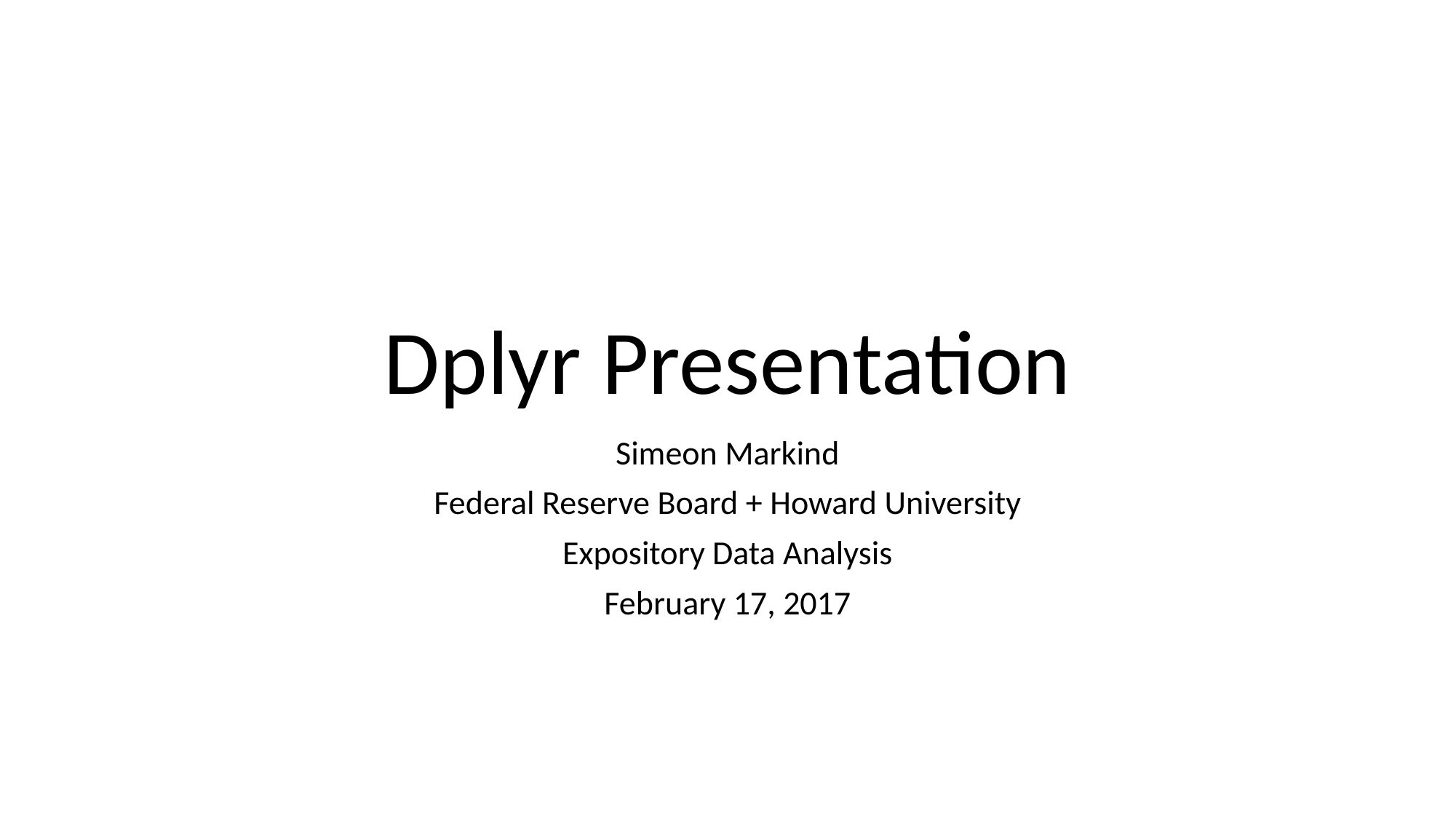

# Dplyr Presentation
Simeon Markind
Federal Reserve Board + Howard University
Expository Data Analysis
February 17, 2017